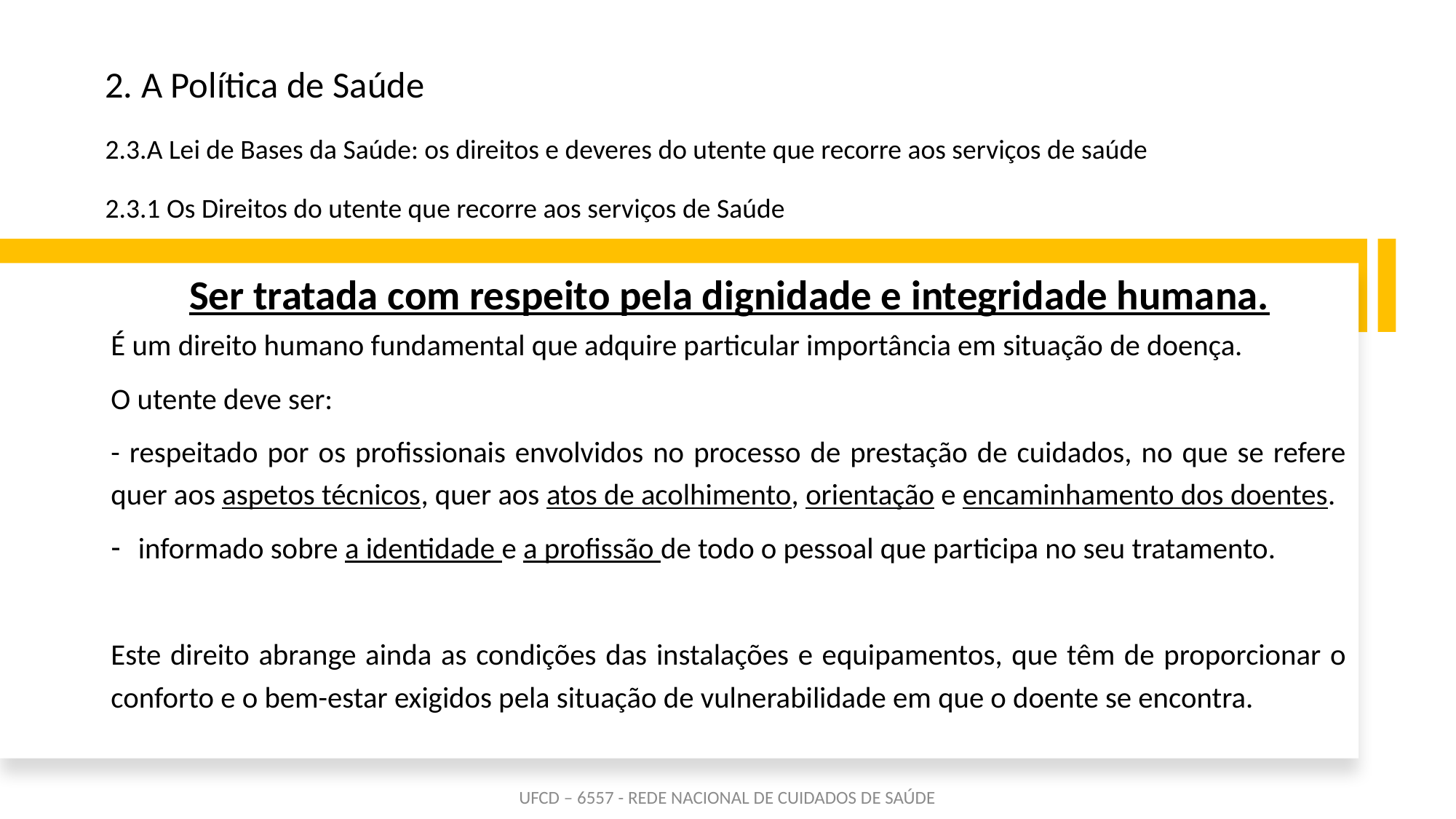

# 2. A Política de Saúde 2.3.A Lei de Bases da Saúde: os direitos e deveres do utente que recorre aos serviços de saúde 2.3.1 Os Direitos do utente que recorre aos serviços de Saúde

Ser tratada com respeito pela dignidade e integridade humana.
É um direito humano fundamental que adquire particular importância em situação de doença.
O utente deve ser:
- respeitado por os profissionais envolvidos no processo de prestação de cuidados, no que se refere quer aos aspetos técnicos, quer aos atos de acolhimento, orientação e encaminhamento dos doentes.
informado sobre a identidade e a profissão de todo o pessoal que participa no seu tratamento.

Este direito abrange ainda as condições das instalações e equipamentos, que têm de proporcionar o conforto e o bem-estar exigidos pela situação de vulnerabilidade em que o doente se encontra.

UFCD – 6557 - REDE NACIONAL DE CUIDADOS DE SAÚDE